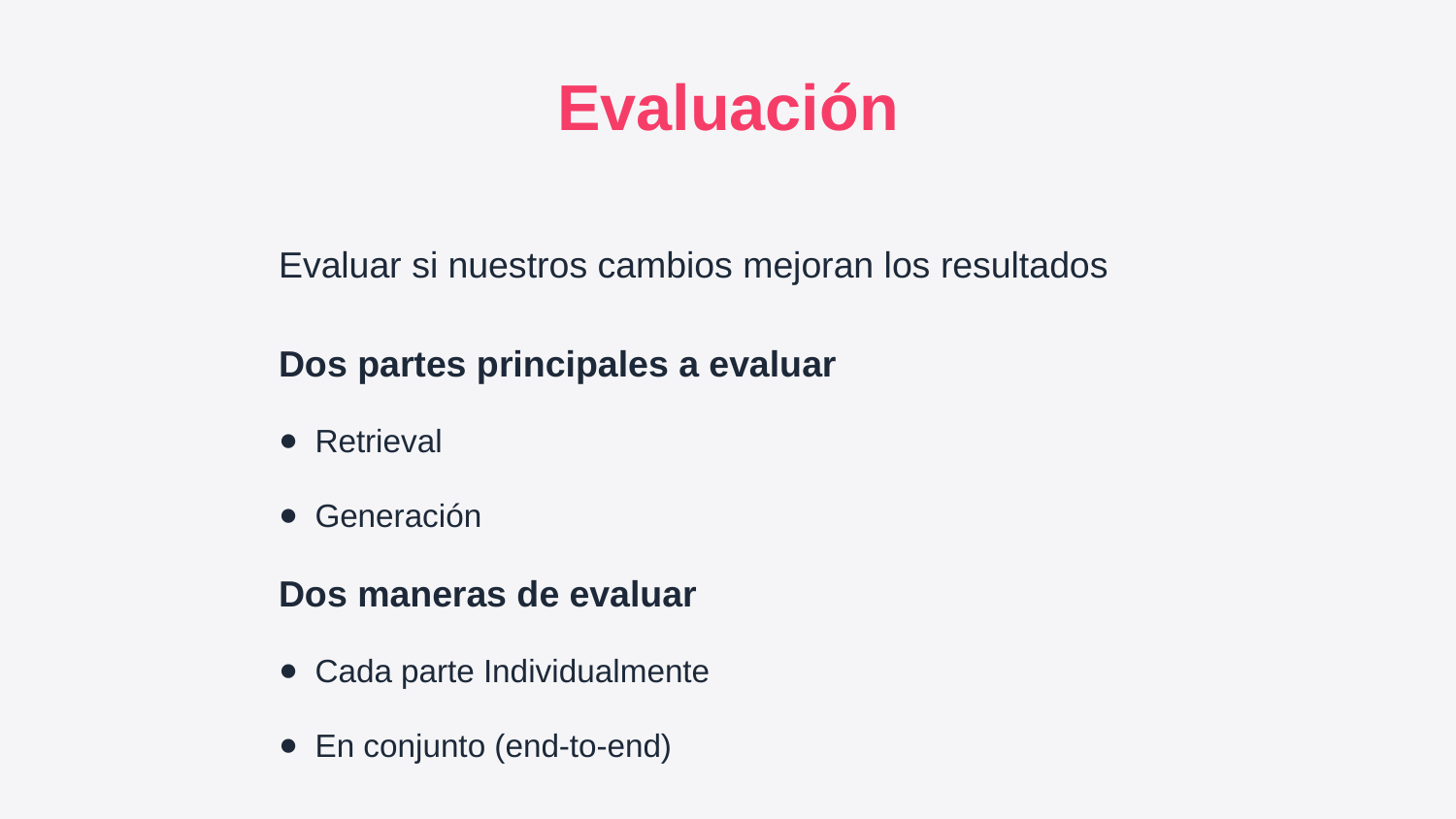

Evaluación
Evaluar si nuestros cambios mejoran los resultados

Dos partes principales a evaluar
Retrieval
Generación
Dos maneras de evaluar
Cada parte Individualmente
En conjunto (end-to-end)